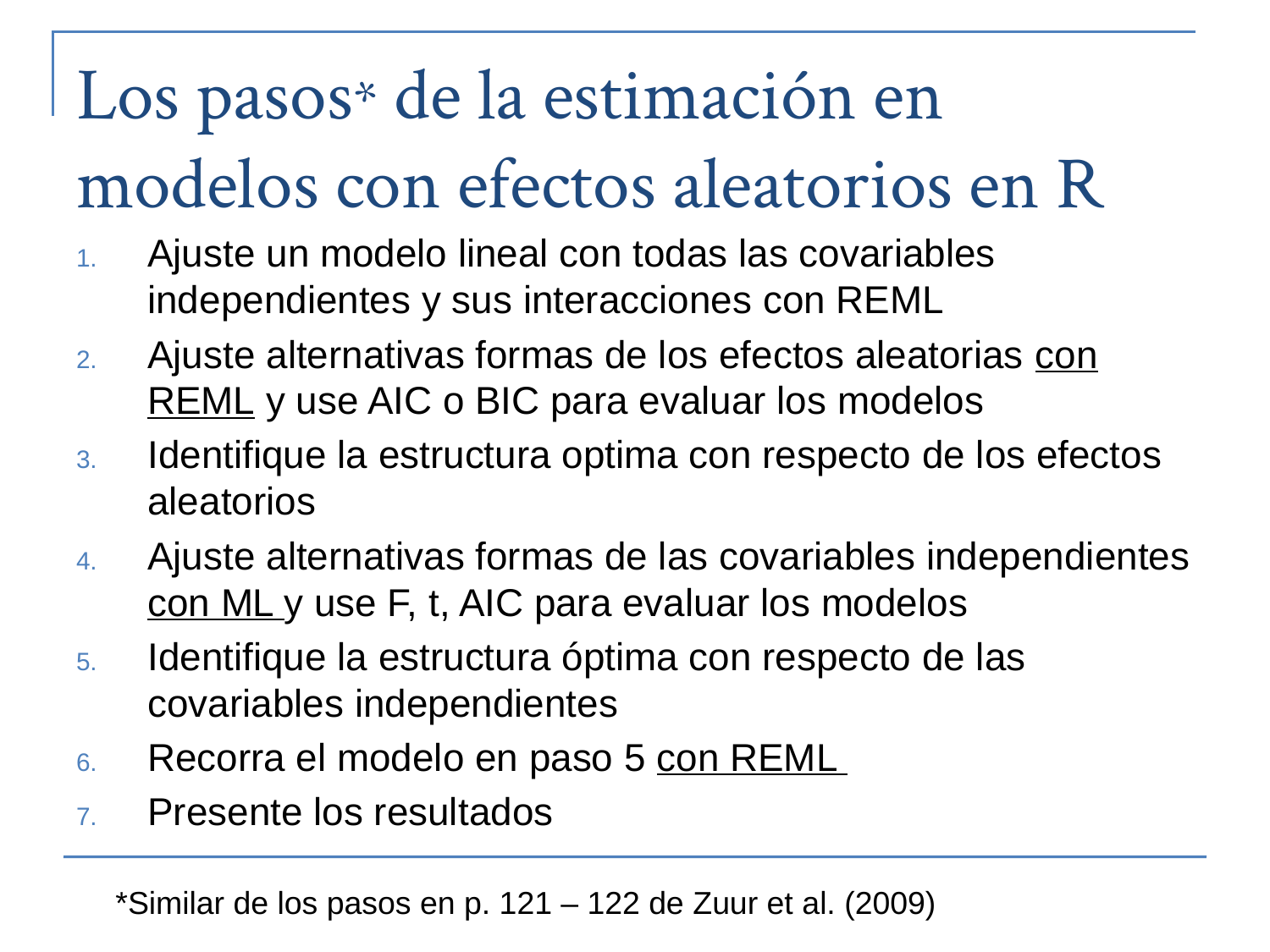

# Los pasos* de la estimación en modelos con efectos aleatorios en R
Ajuste un modelo lineal con todas las covariables independientes y sus interacciones con REML
Ajuste alternativas formas de los efectos aleatorias con REML y use AIC o BIC para evaluar los modelos
Identifique la estructura optima con respecto de los efectos aleatorios
Ajuste alternativas formas de las covariables independientes con ML y use F, t, AIC para evaluar los modelos
Identifique la estructura óptima con respecto de las covariables independientes
Recorra el modelo en paso 5 con REML
Presente los resultados

*Similar de los pasos en p. 121 – 122 de Zuur et al. (2009)